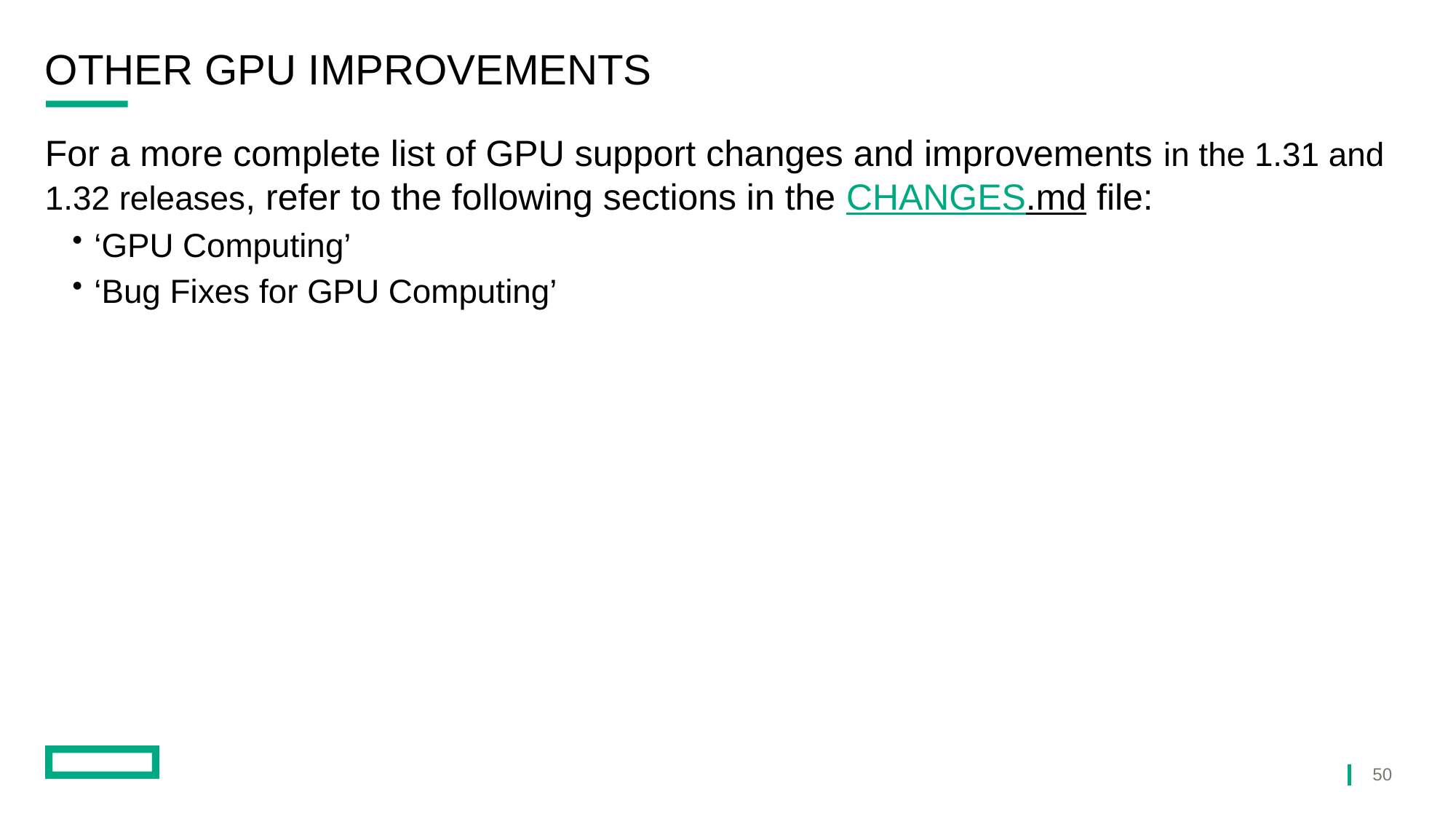

# other GPU improvements
For a more complete list of GPU support changes and improvements in the 1.31 and 1.32 releases, refer to the following sections in the CHANGES.md file:
‘GPU Computing’
‘Bug Fixes for GPU Computing’
50